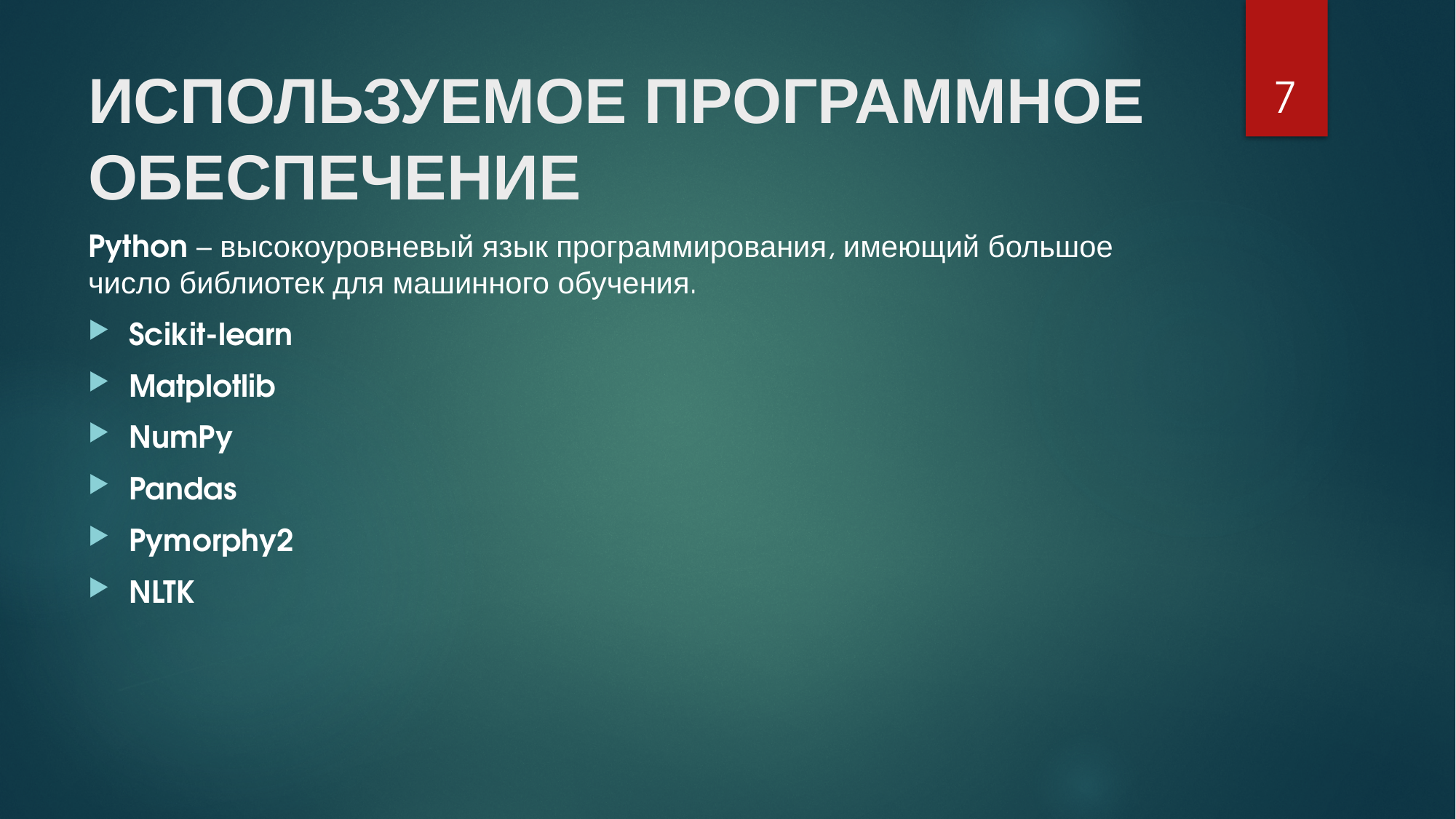

7
# ИСПОЛЬЗУЕМОЕ ПРОГРАММНОЕ ОБЕСПЕЧЕНИЕ
Python – высокоуровневый язык программирования, имеющий большое число библиотек для машинного обучения.
Scikit-learn
Matplotlib
NumPy
Pandas
Pymorphy2
NLTK